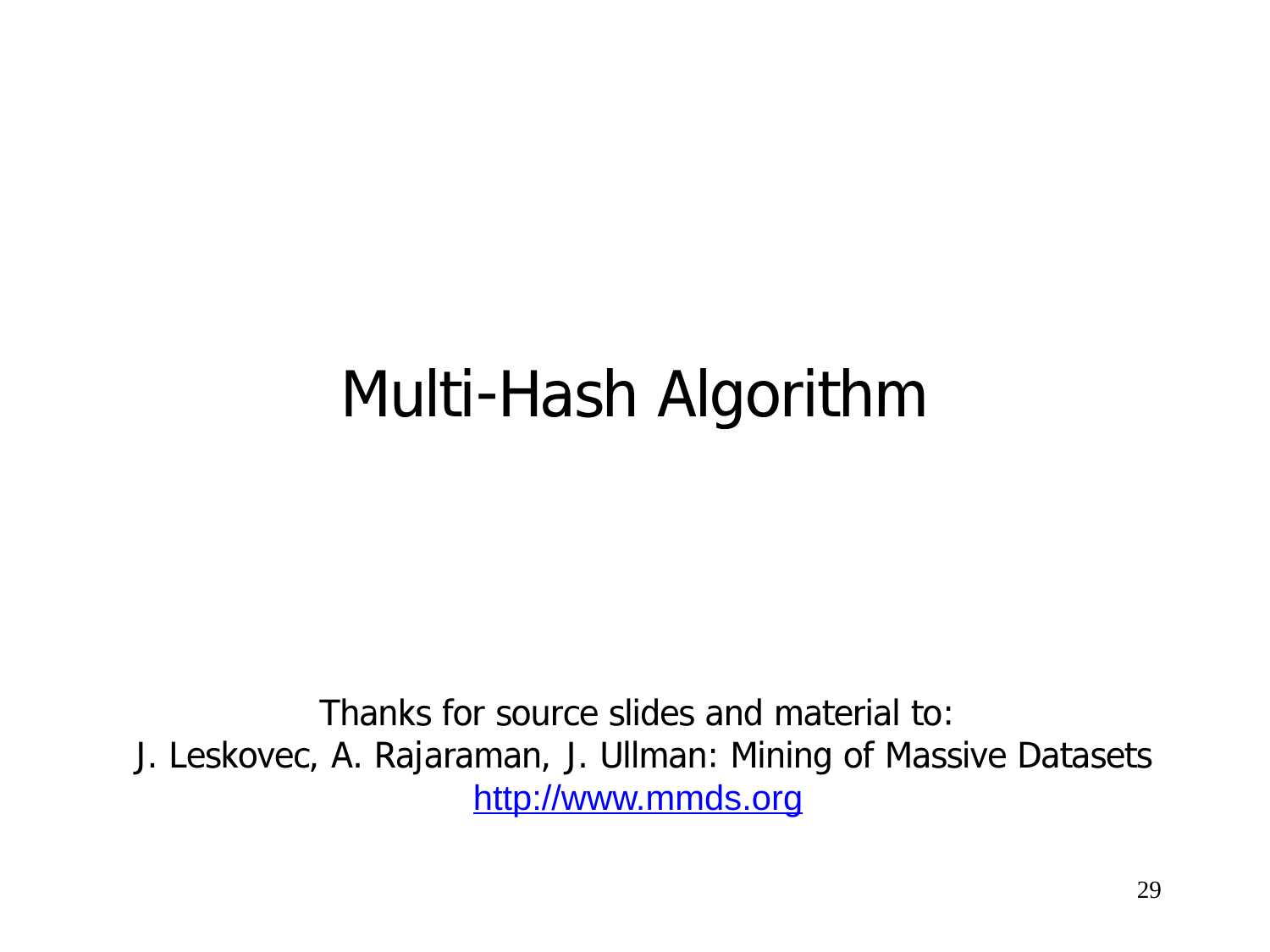

# Multi-Hash Algorithm
Thanks for source slides and material to:
J. Leskovec, A. Rajaraman, J. Ullman: Mining of Massive Datasets
http://www.mmds.org
29